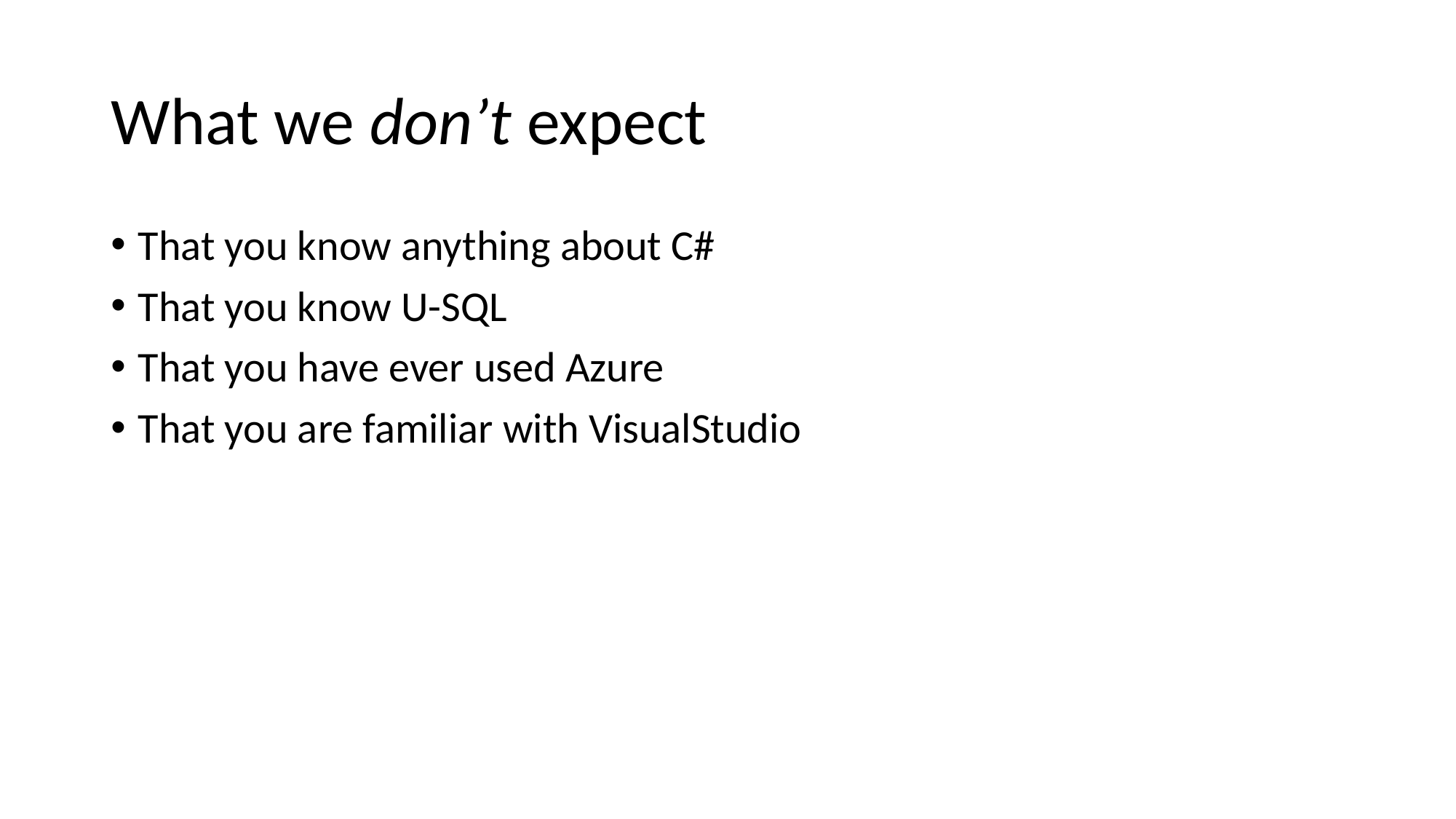

# What we don’t expect
That you know anything about C#
That you know U-SQL
That you have ever used Azure
That you are familiar with VisualStudio